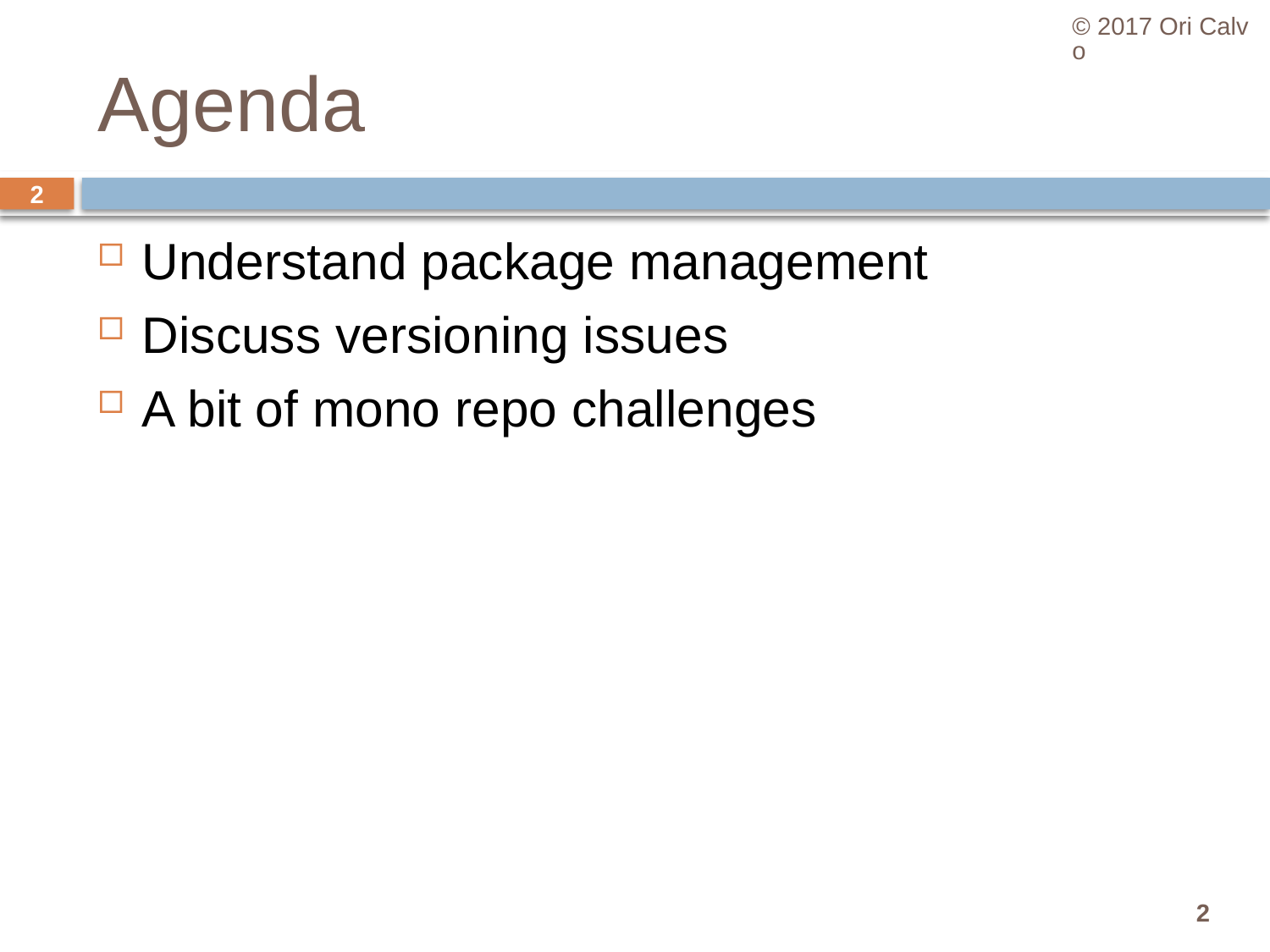

© 2017 Ori Calvo
# Agenda
2
Understand package management
Discuss versioning issues
A bit of mono repo challenges